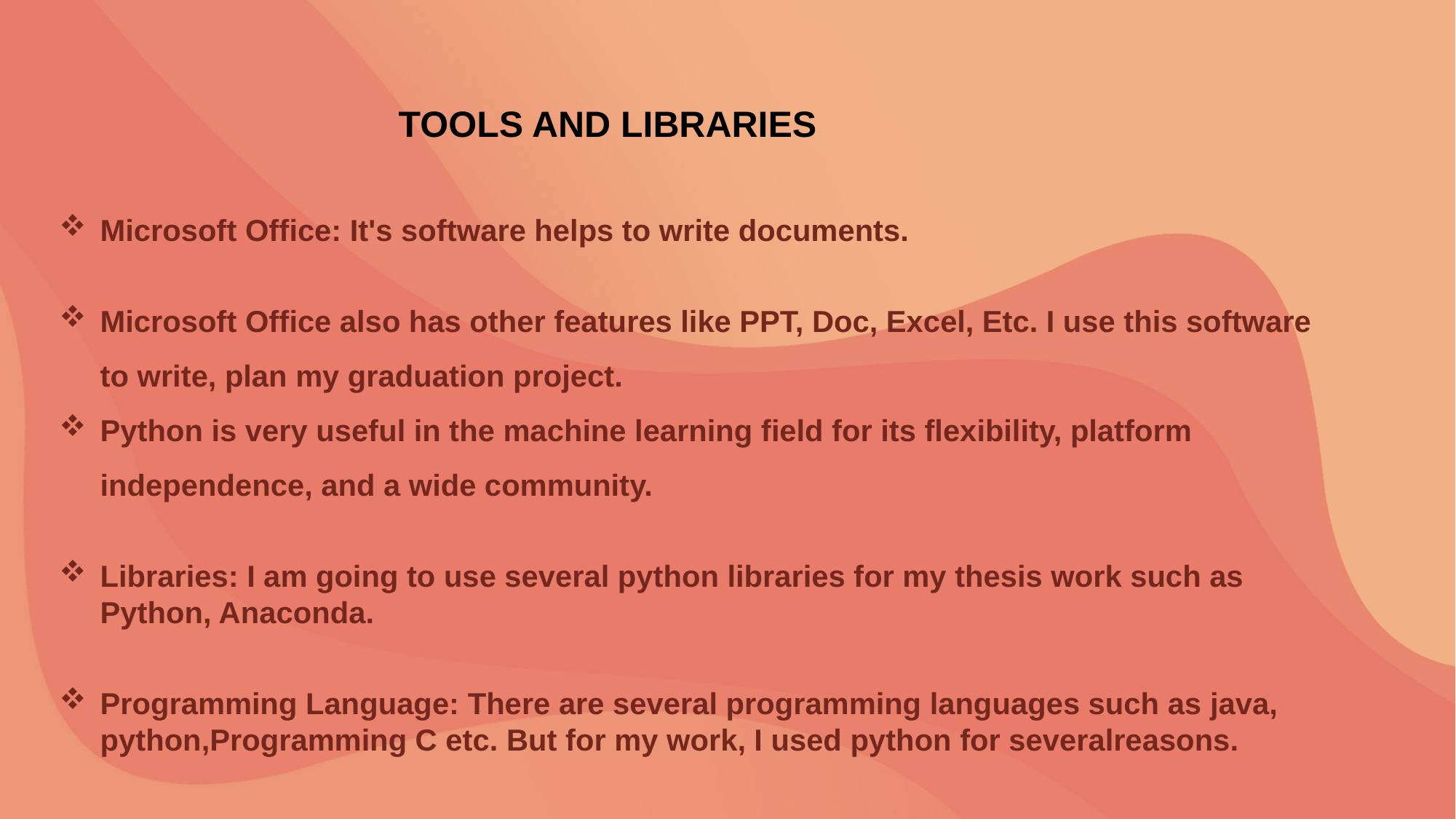

TOOLS AND LIBRARIES
Microsoft Office: It's software helps to write documents.

Microsoft Office also has other features like PPT, Doc, Excel, Etc. I use this software to write, plan my graduation project.
Python is very useful in the machine learning field for its flexibility, platform independence, and a wide community.

Libraries: I am going to use several python libraries for my thesis work such as Python, Anaconda.

Programming Language: There are several programming languages such as java, python,Programming C etc. But for my work, I used python for severalreasons.